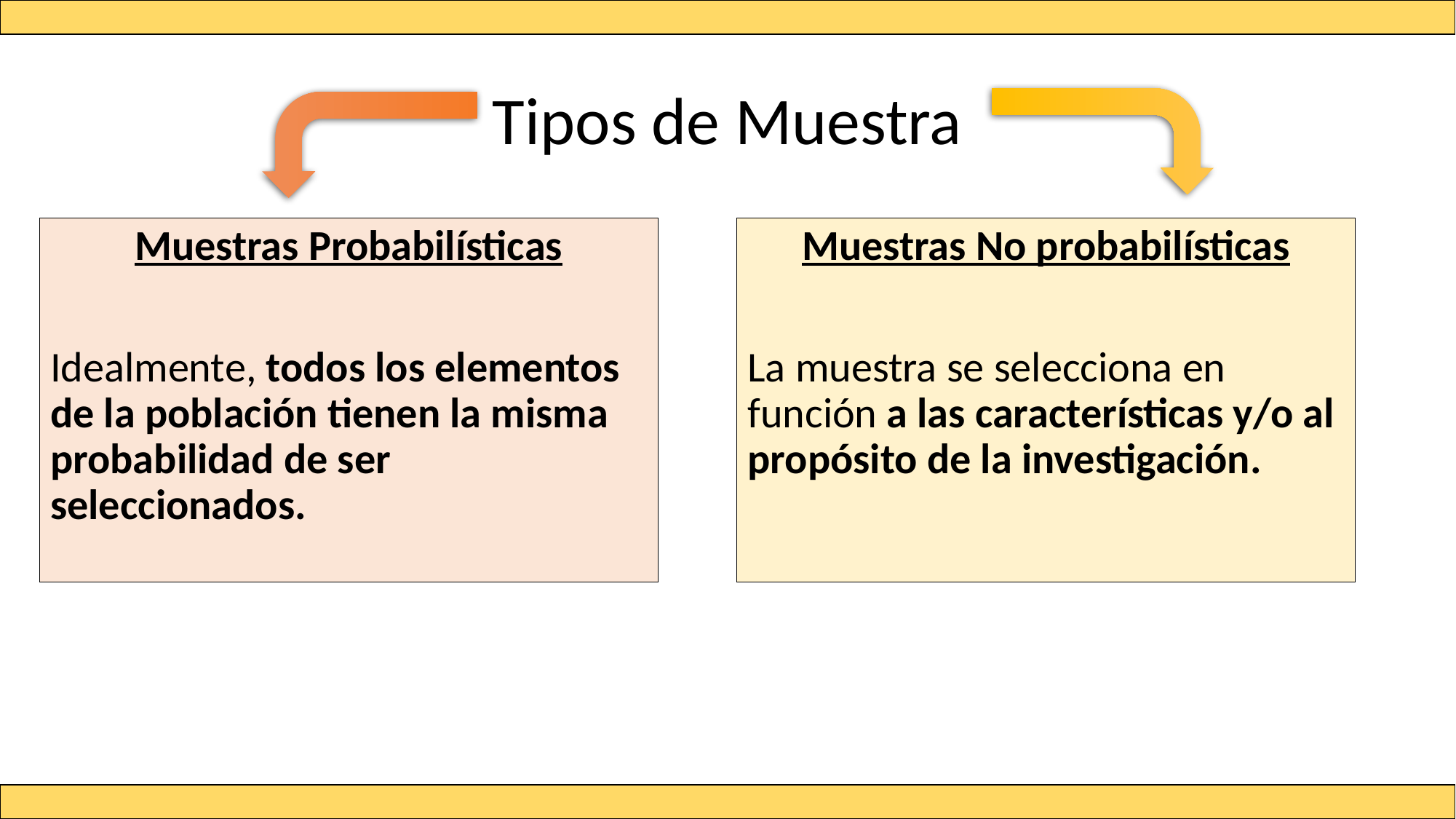

# Tipos de Muestra
Muestras Probabilísticas

Idealmente, todos los elementos de la población tienen la misma probabilidad de ser seleccionados.
Muestras No probabilísticas

La muestra se selecciona en función a las características y/o al propósito de la investigación.